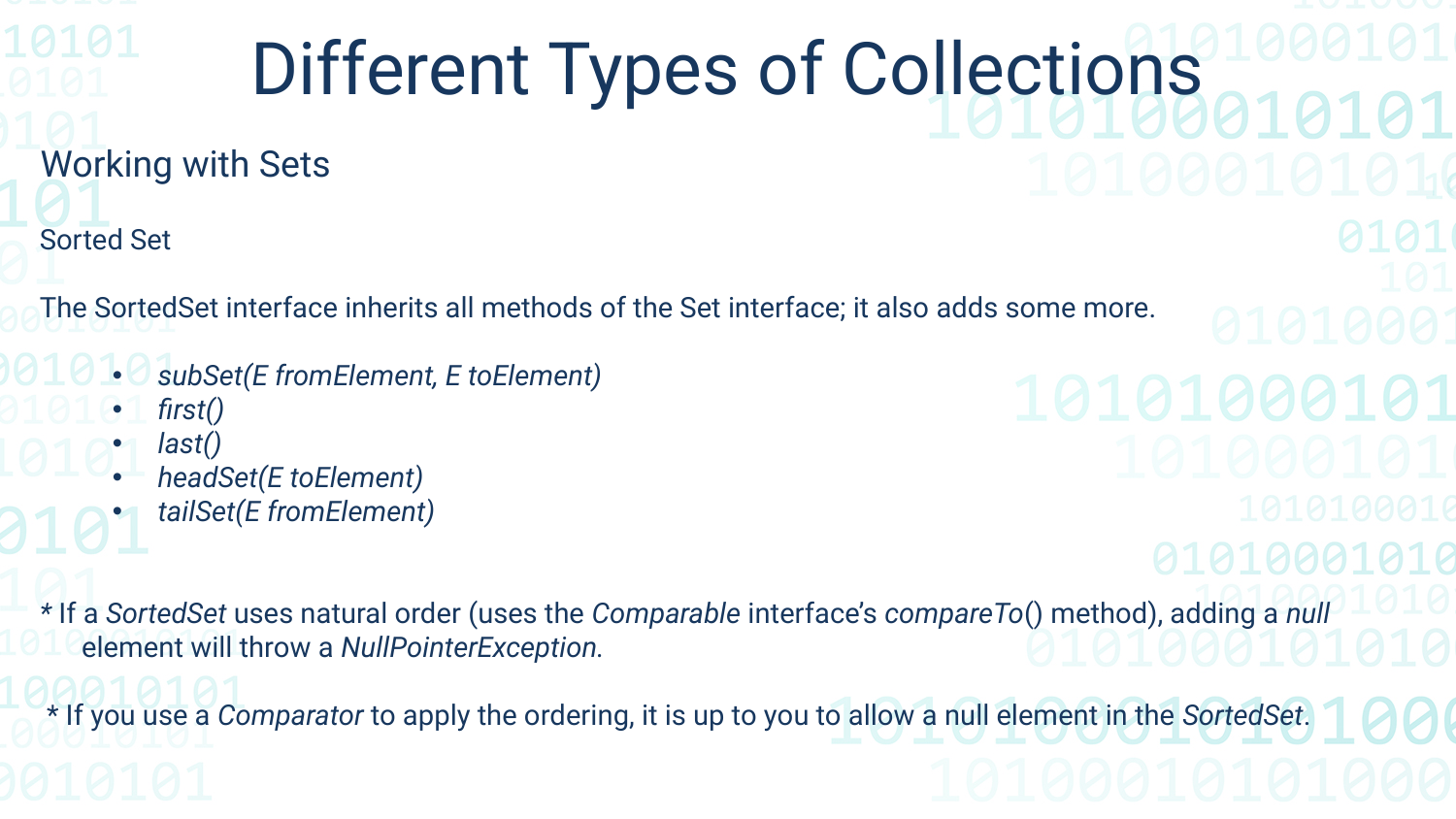

Different Types of Collections
Working with Sets
Sorted Set

The SortedSet interface inherits all methods of the Set interface; it also adds some more.

subSet(E fromElement, E toElement)
first()
last()
headSet(E toElement)
tailSet(E fromElement)

* If a SortedSet uses natural order (uses the Comparable interface’s compareTo() method), adding a null 	           element will throw a NullPointerException.

 * If you use a Comparator to apply the ordering, it is up to you to allow a null element in the SortedSet.